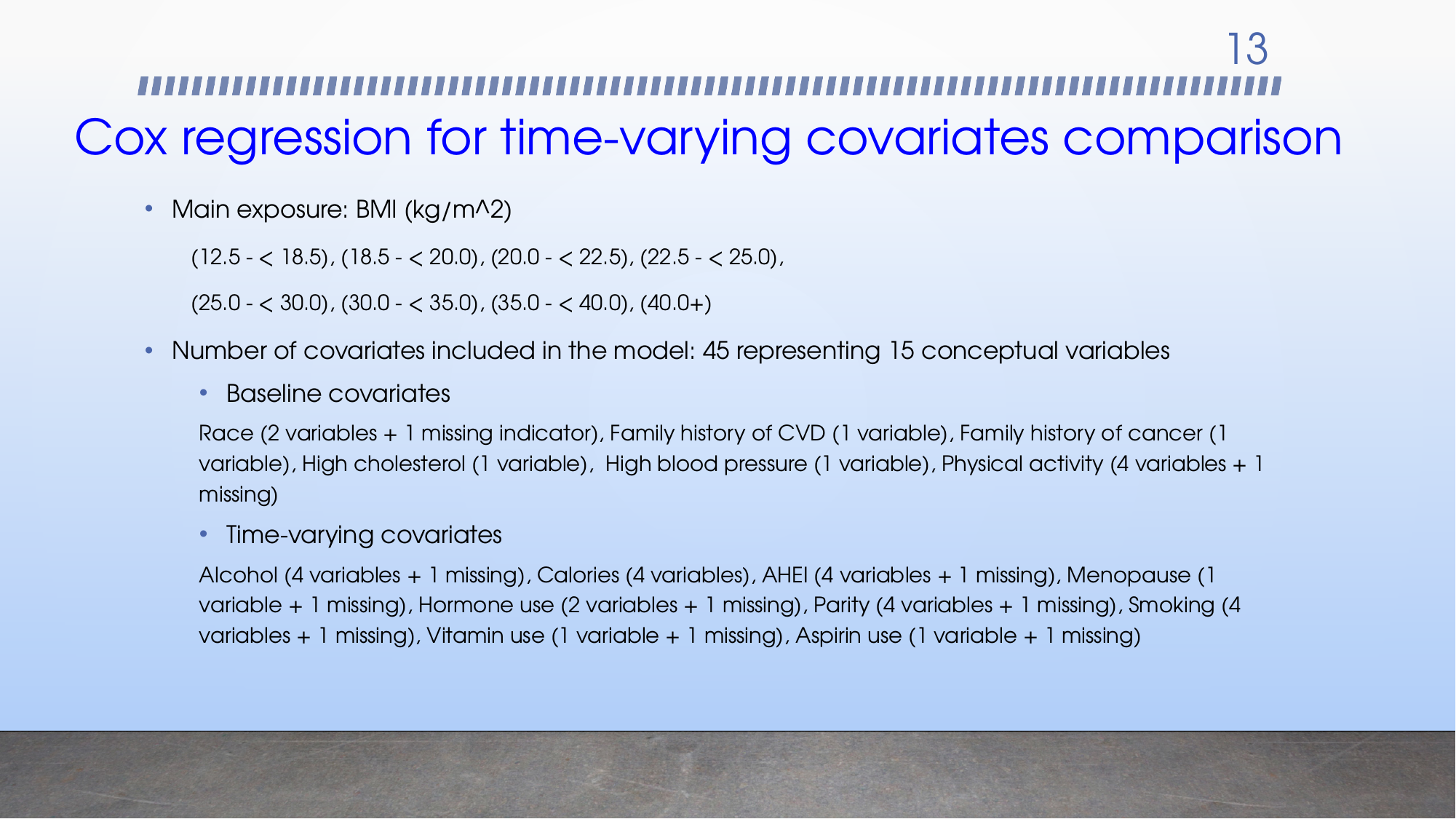

13
# Cox regression for time-varying covariates comparison
Main exposure: BMI (kg/m^2)
        (12.5 - < 18.5), (18.5 - < 20.0), (20.0 - < 22.5), (22.5 - < 25.0),
        (25.0 - < 30.0), (30.0 - < 35.0), (35.0 - < 40.0), (40.0+)
Number of covariates included in the model: 45 representing 15 conceptual variables
Baseline covariates
Race (2 variables + 1 missing indicator), Family history of CVD (1 variable), Family history of cancer (1 variable), High cholesterol (1 variable),  High blood pressure (1 variable), Physical activity (4 variables + 1 missing)
Time-varying covariates
Alcohol (4 variables + 1 missing), Calories (4 variables), AHEI (4 variables + 1 missing), Menopause (1 variable + 1 missing), Hormone use (2 variables + 1 missing), Parity (4 variables + 1 missing), Smoking (4 variables + 1 missing), Vitamin use (1 variable + 1 missing), Aspirin use (1 variable + 1 missing)